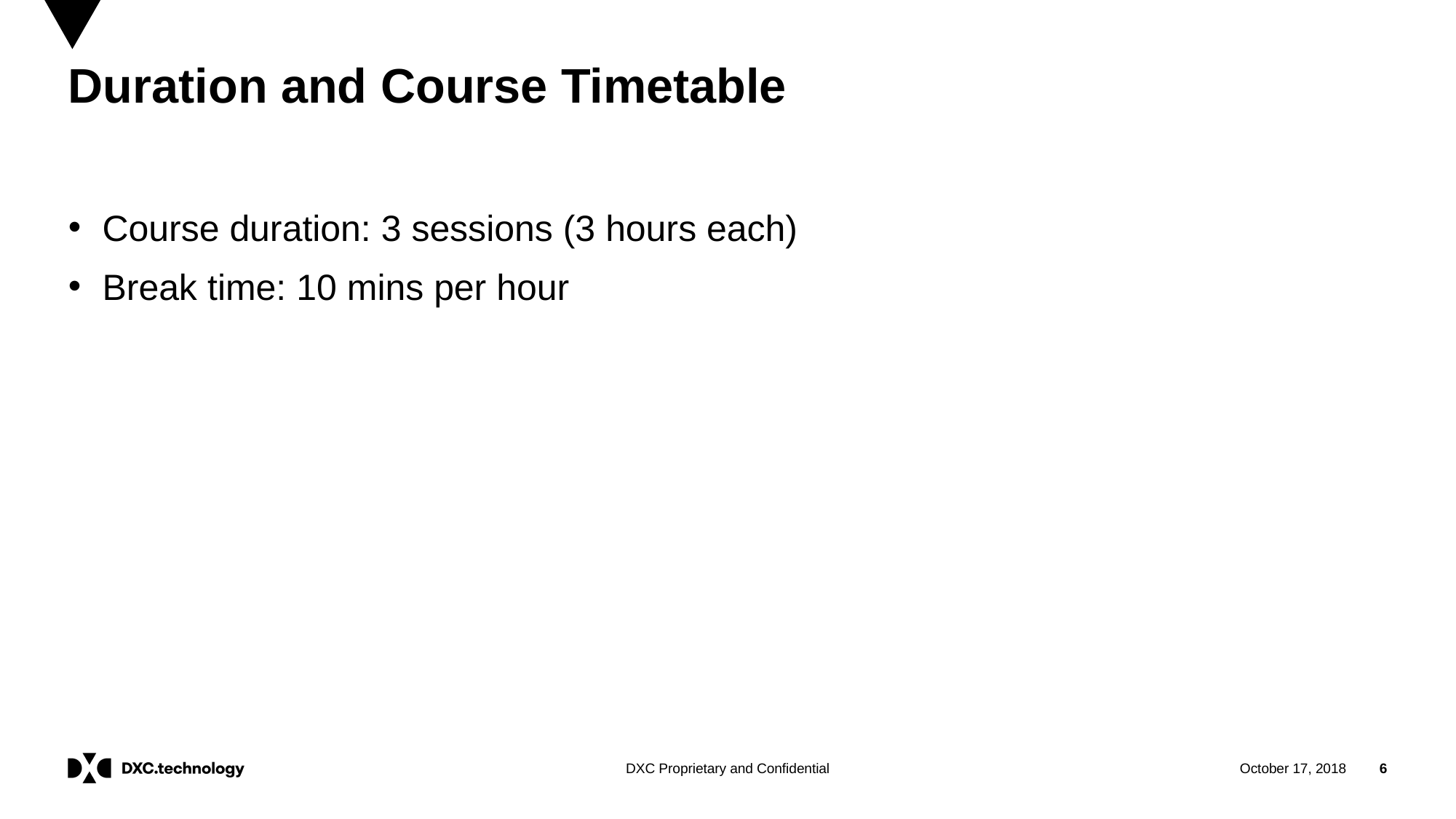

# Duration and Course Timetable
Course duration: 3 sessions (3 hours each)
Break time: 10 mins per hour